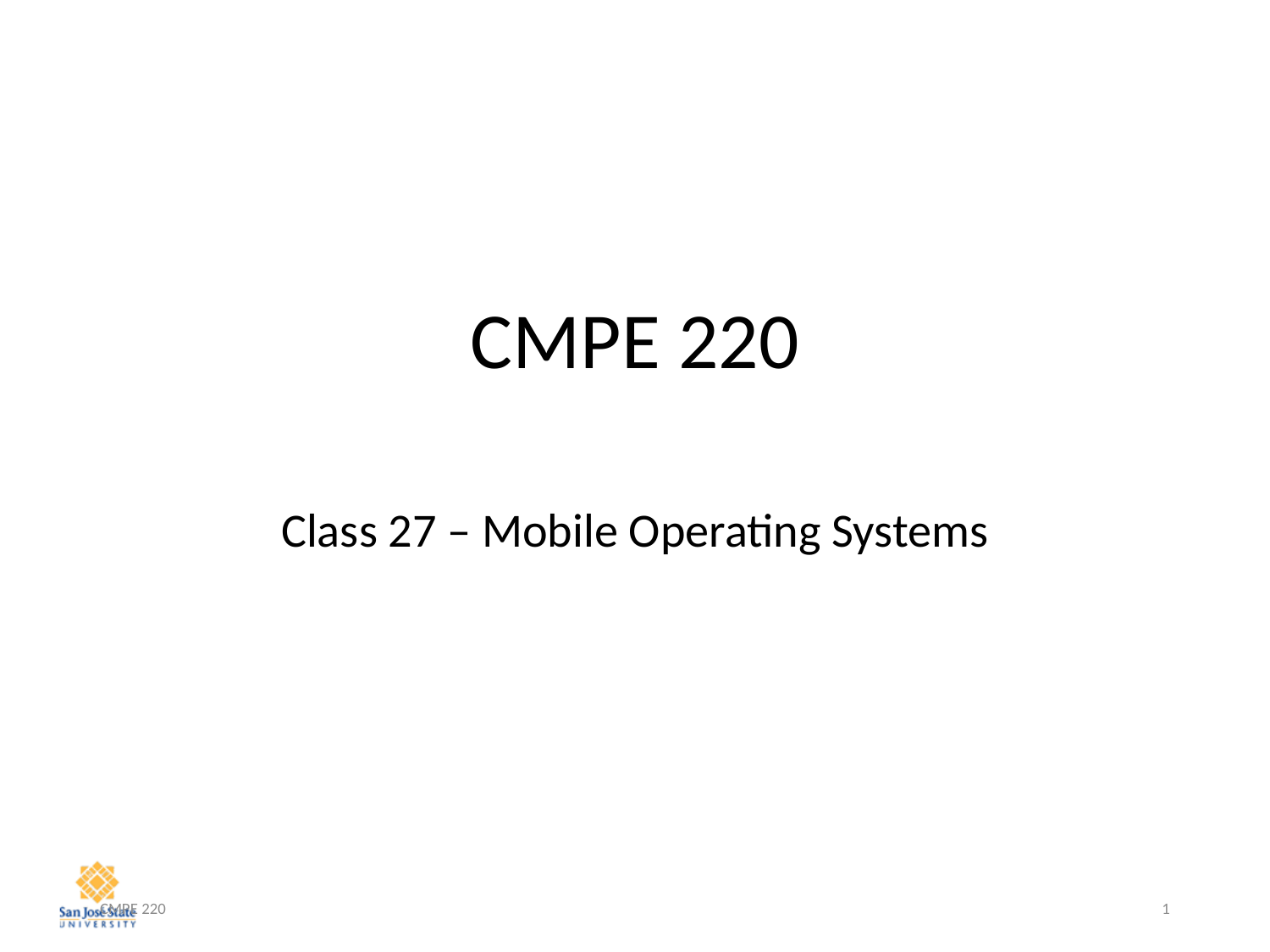

# CMPE 220
Class 27 – Mobile Operating Systems

CMPE 220
1